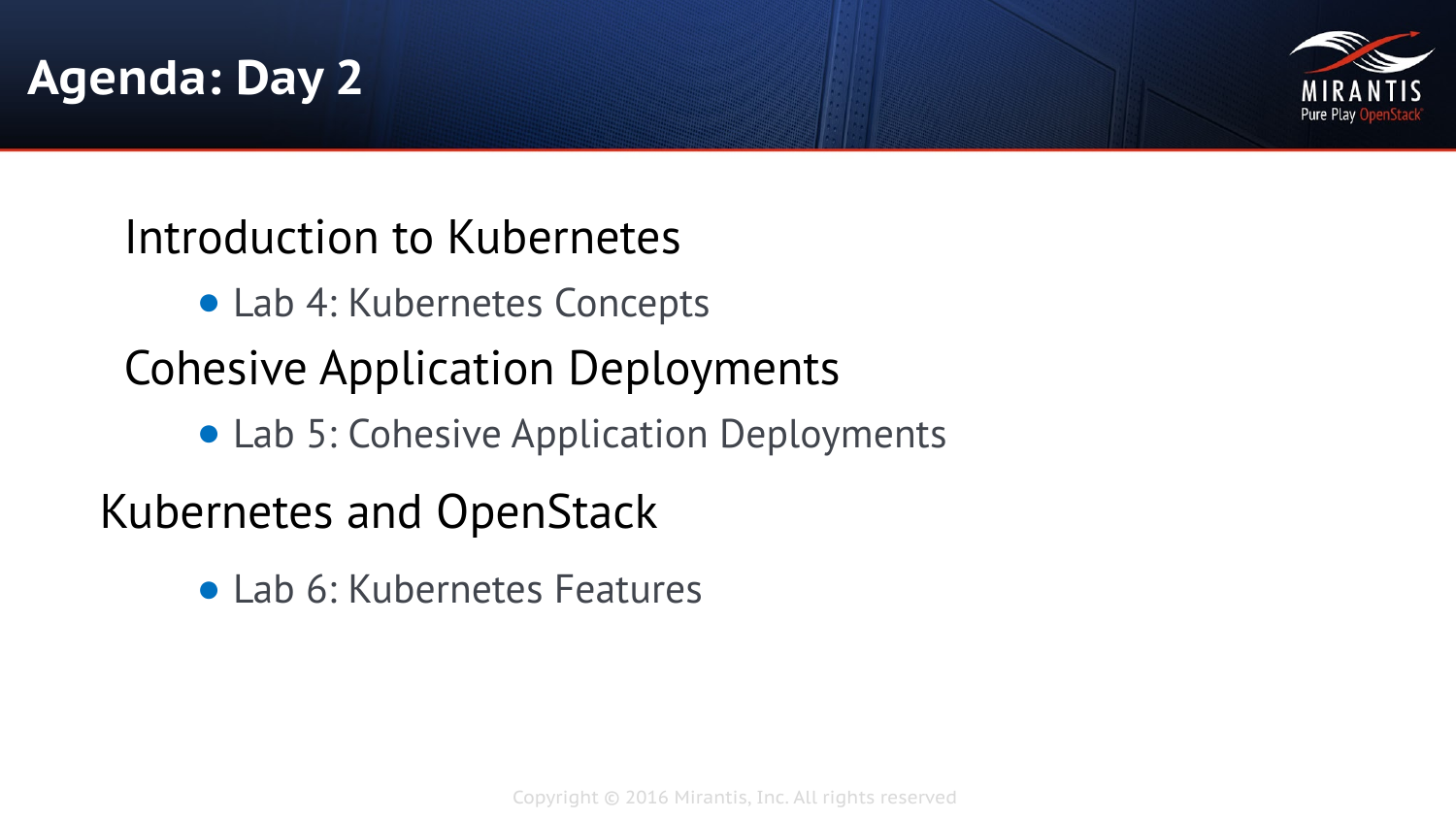

# Agenda: Day 2
Introduction to Kubernetes
Lab 4: Kubernetes Concepts
Cohesive Application Deployments
Lab 5: Cohesive Application Deployments
Kubernetes and OpenStack
Lab 6: Kubernetes Features